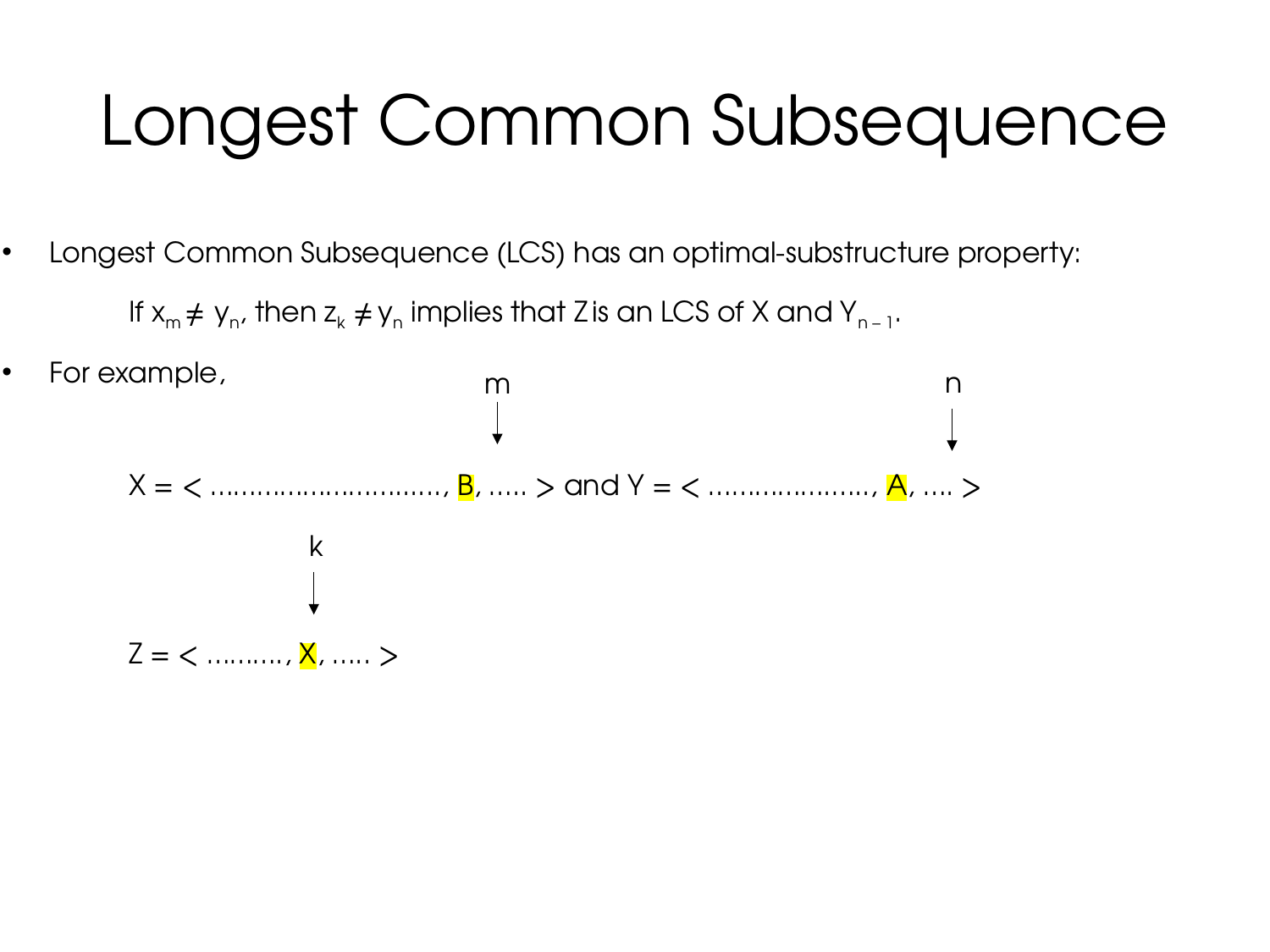

# Longest Common Subsequence
Longest Common Subsequence (LCS) has an optimal-substructure property:
	If xm ≠  yn, then zk ≠ yn implies that Z is an LCS of X and Yn – 1.
For example,

	X = < ……………………......, B, ….. > and Y = < …………….….., A, …. >

	Z = < ………., X, ….. >

n
m
k